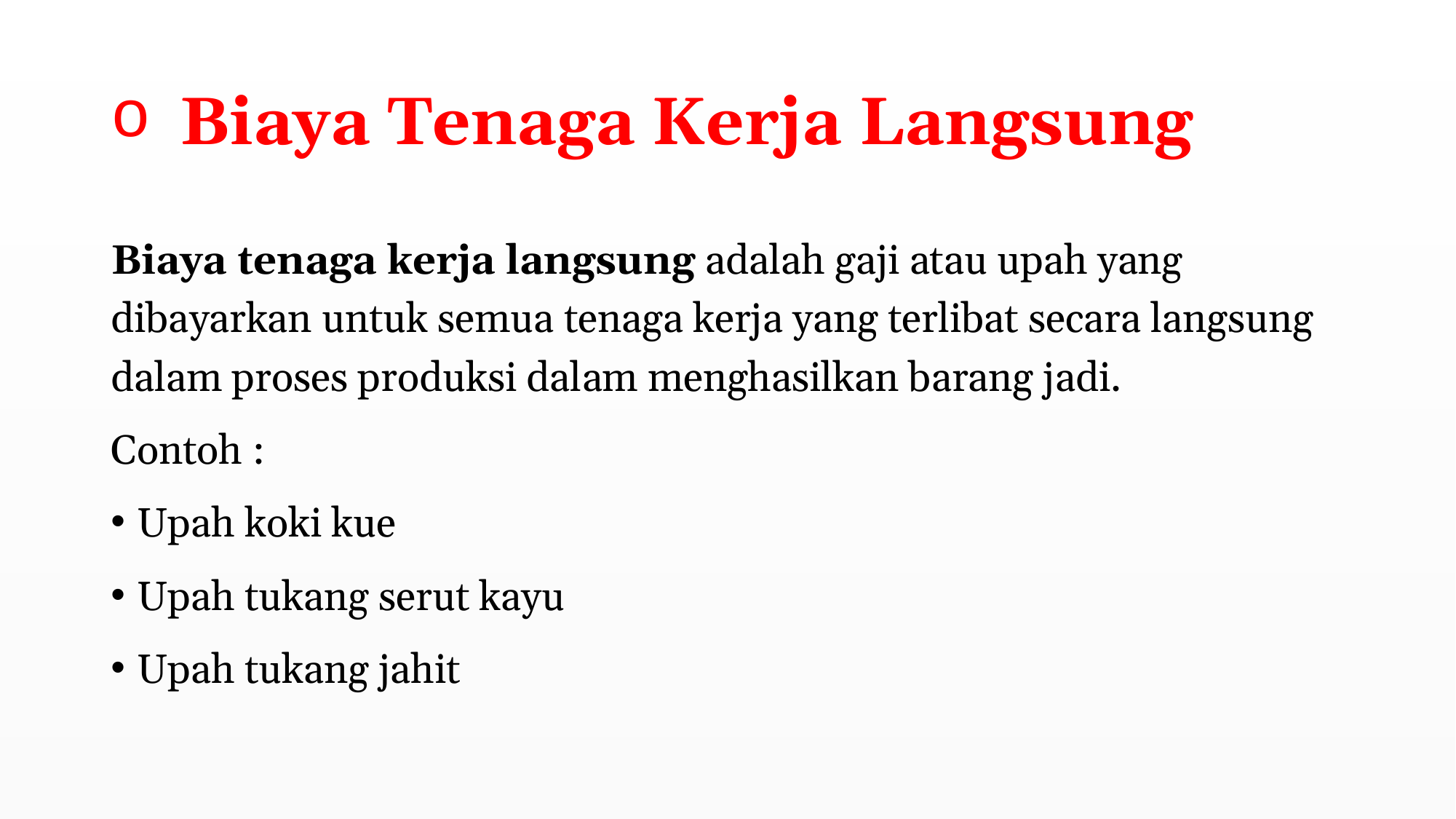

# Biaya Tenaga Kerja Langsung
Biaya tenaga kerja langsung adalah gaji atau upah yang dibayarkan untuk semua tenaga kerja yang terlibat secara langsung dalam proses produksi dalam menghasilkan barang jadi.
Contoh :
Upah koki kue
Upah tukang serut kayu
Upah tukang jahit